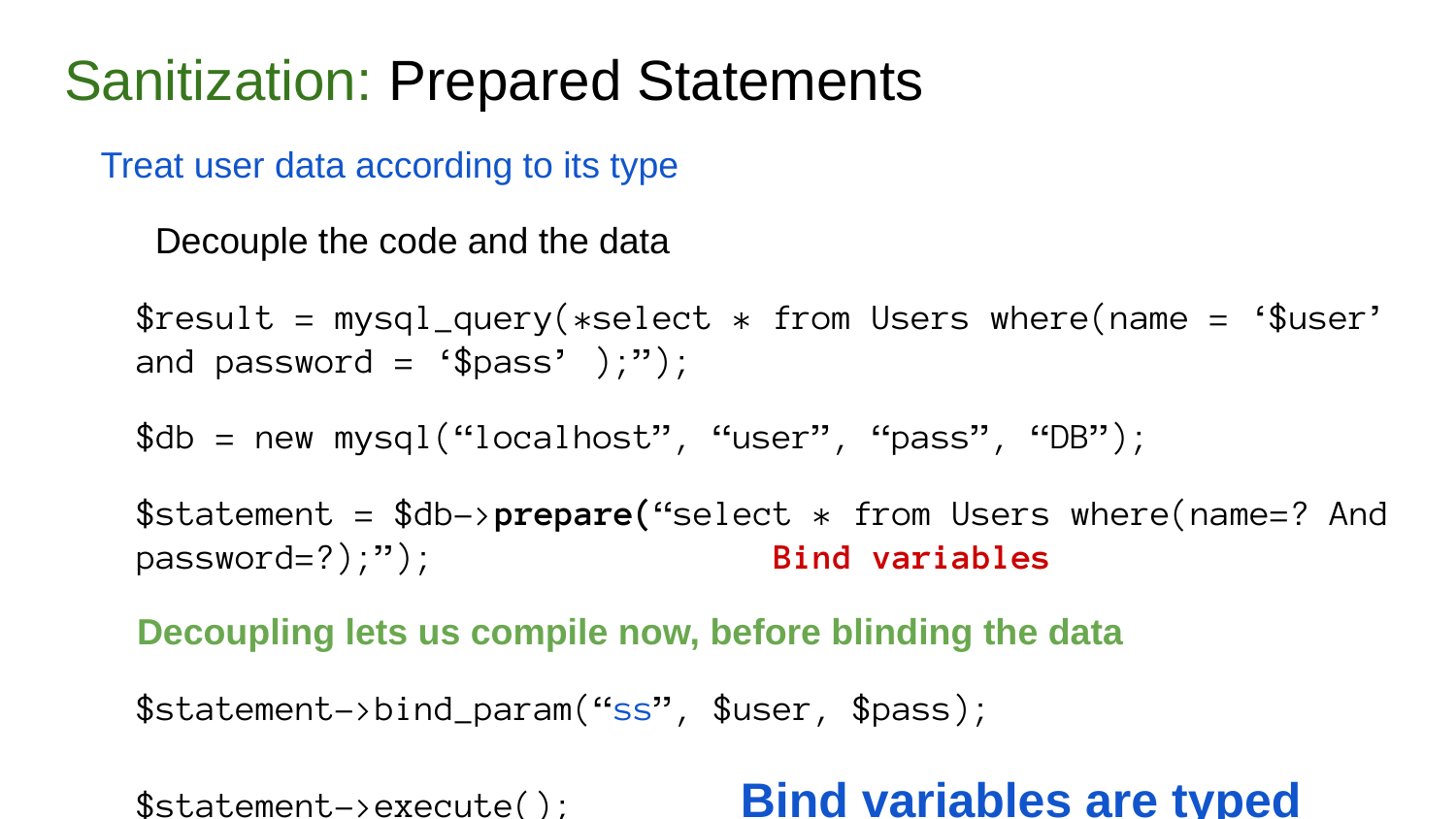

# Sanitization: Prepared Statements
Treat user data according to its type
Decouple the code and the data
$result = mysql_query(*select * from Users where(name = ‘$user’ and password = ‘$pass’ );”);
$db = new mysql(“localhost”, “user”, “pass”, “DB”);
$statement = $db->prepare(“select * from Users where(name=? And password=?);”);                 Bind variables
Decoupling lets us compile now, before blinding the data
$statement->bind_param(“ss”, $user, $pass);
$statement->execute();        Bind variables are typed